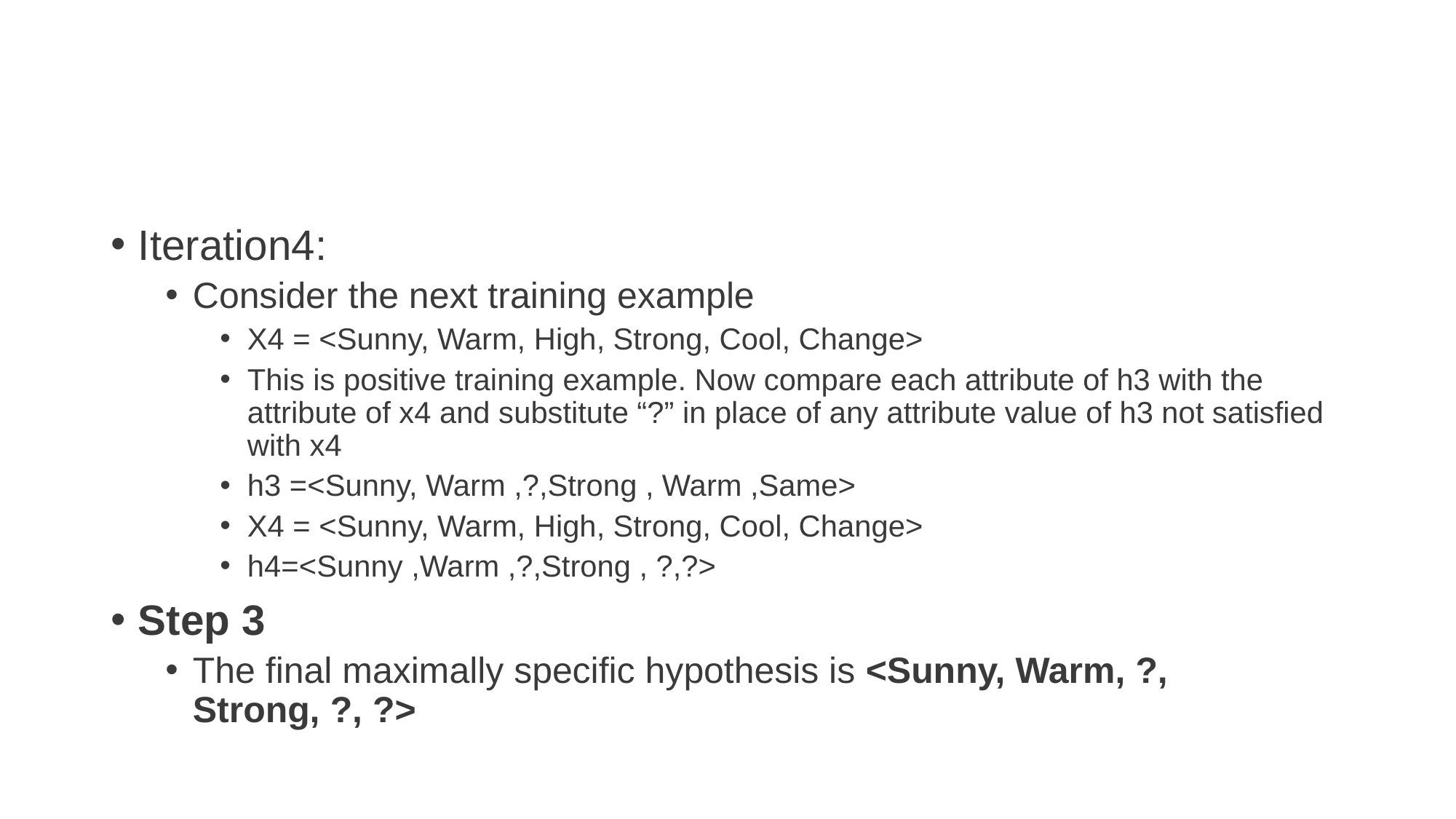

Iteration4:
Consider the next training example
X4 = <Sunny, Warm, High, Strong, Cool, Change>
This is positive training example. Now compare each attribute of h3 with the attribute of x4 and substitute “?” in place of any attribute value of h3 not satisfied with x4
h3 =<Sunny, Warm ,?,Strong , Warm ,Same>
X4 = <Sunny, Warm, High, Strong, Cool, Change>
h4=<Sunny ,Warm ,?,Strong , ?,?>
Step 3
The final maximally specific hypothesis is <Sunny, Warm, ?, Strong, ?, ?>